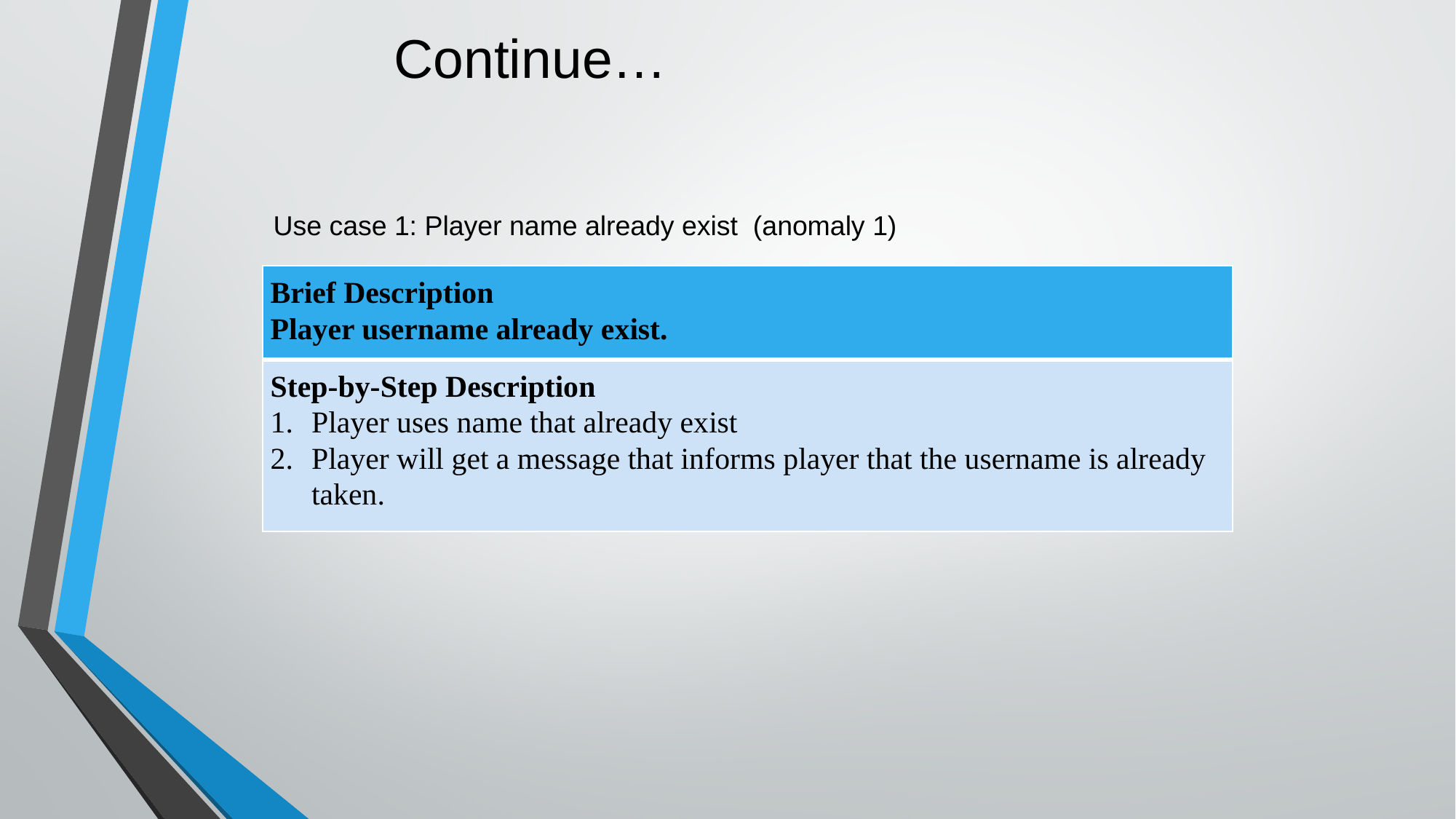

Continue…
Use case 1: Player name already exist  (anomaly 1)

| Brief Description Player username already exist. |
| --- |
| Step-by-Step Description Player uses name that already exist Player will get a message that informs player that the username is already taken. |